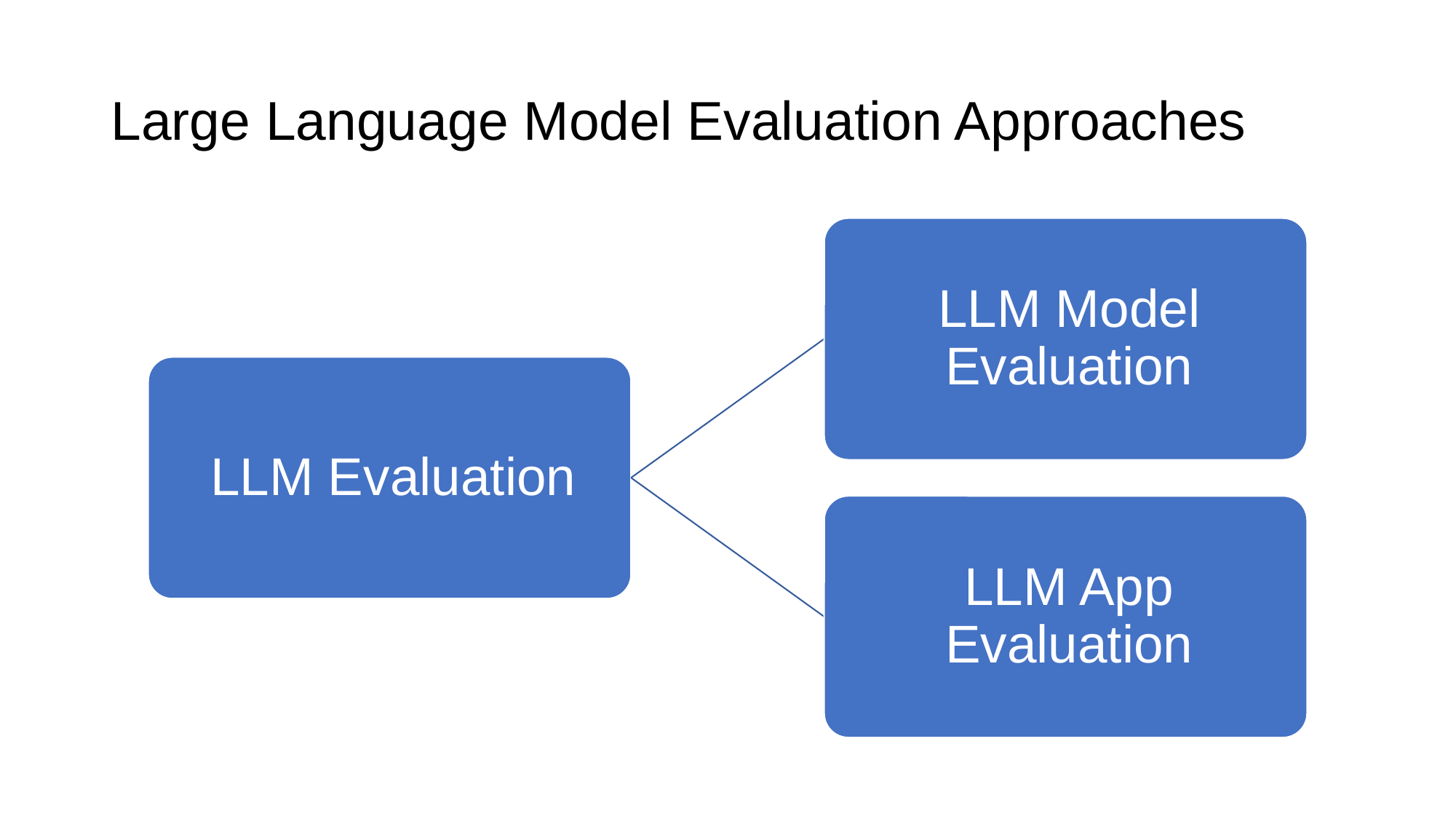

# Large Language Model Evaluation Approaches
LLM Evaluation

LLM Model Evaluation

LLM App Evaluation